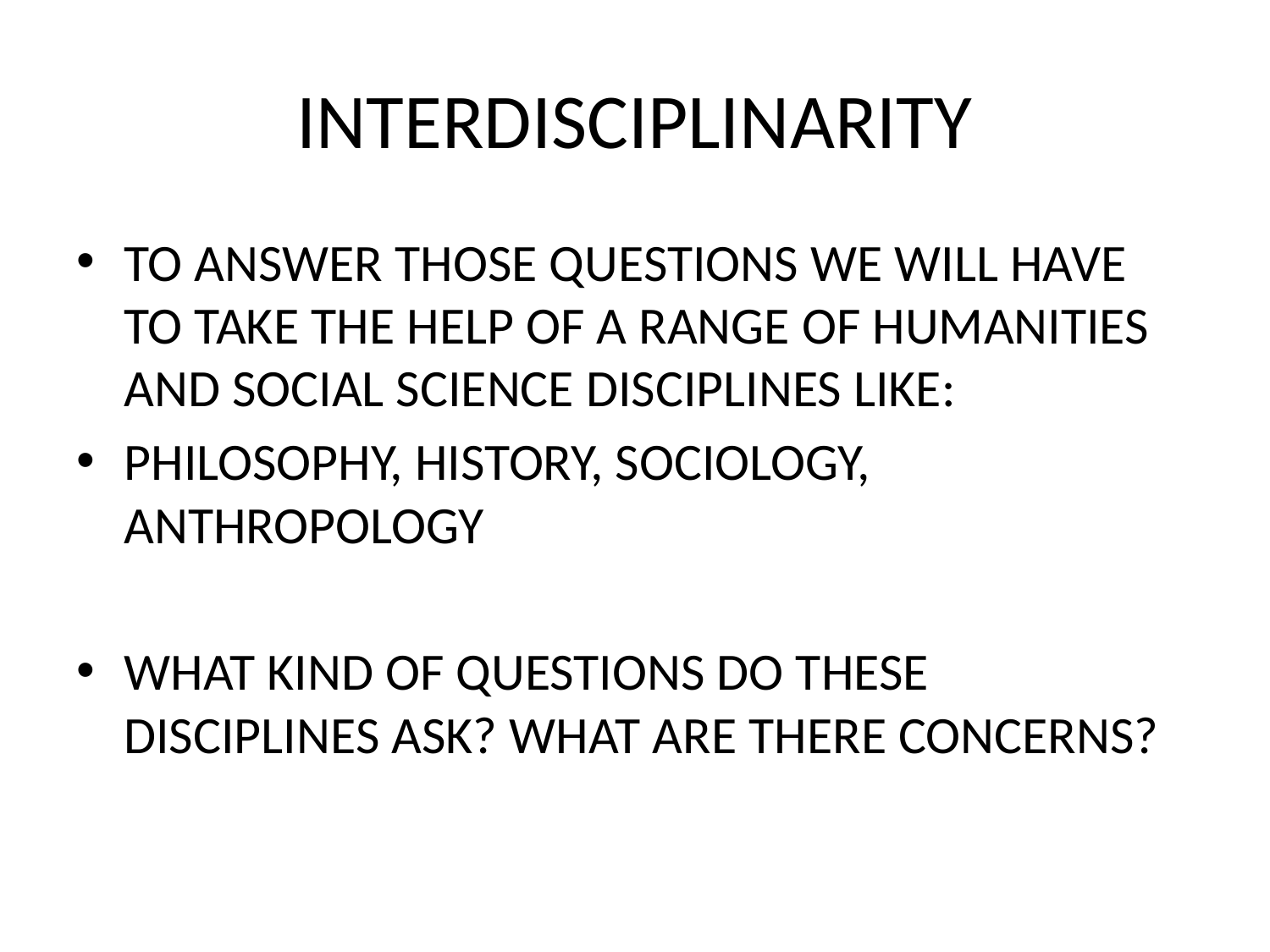

# INTERDISCIPLINARITY
TO ANSWER THOSE QUESTIONS WE WILL HAVE TO TAKE THE HELP OF A RANGE OF HUMANITIES AND SOCIAL SCIENCE DISCIPLINES LIKE:
PHILOSOPHY, HISTORY, SOCIOLOGY, ANTHROPOLOGY

WHAT KIND OF QUESTIONS DO THESE DISCIPLINES ASK? WHAT ARE THERE CONCERNS?